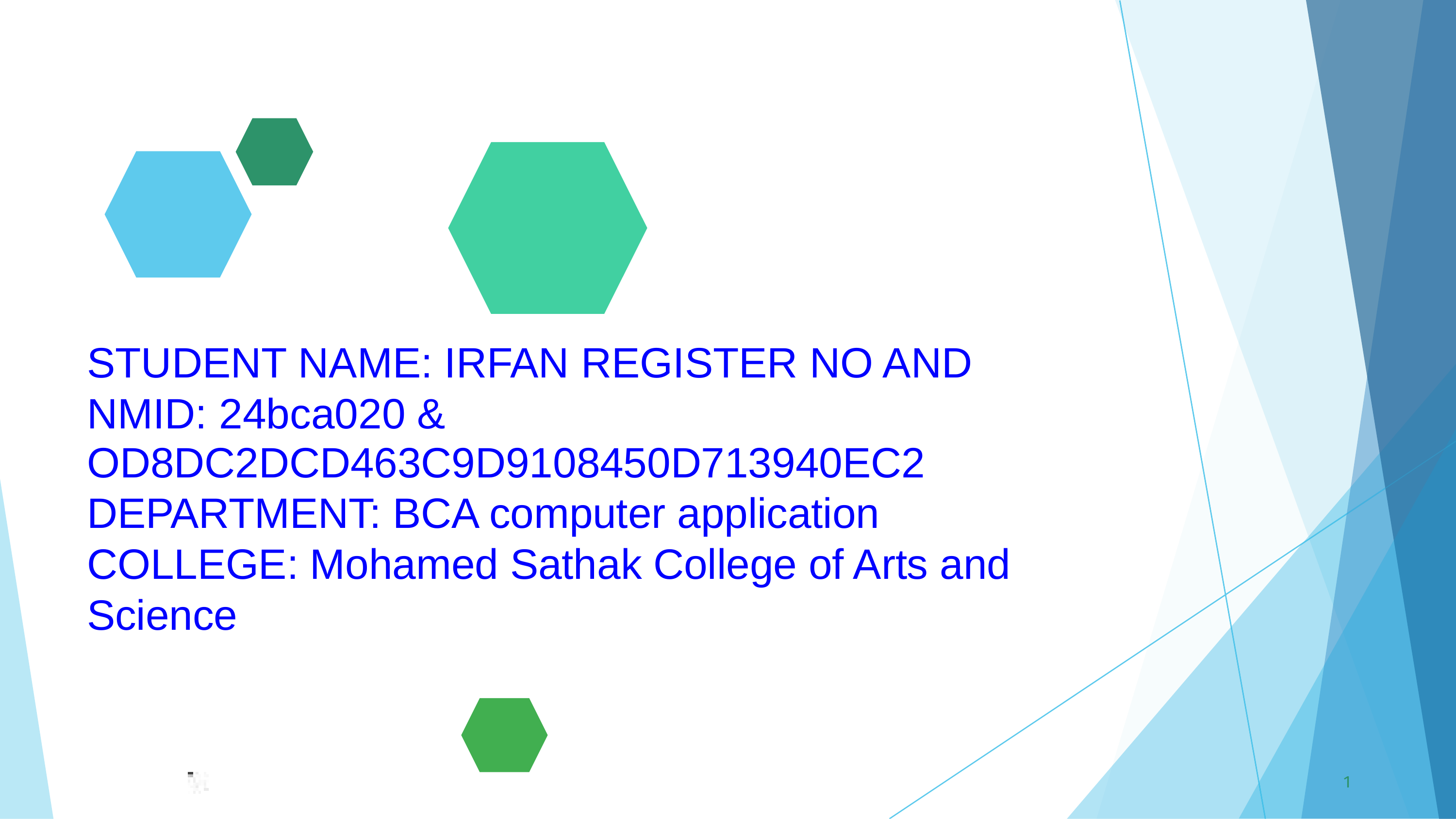

STUDENT NAME: IRFAN REGISTER NO AND NMID: 24bca020 &
OD8DC2DCD463C9D9108450D713940EC2
DEPARTMENT: BCA computer application
COLLEGE: Mohamed Sathak College of Arts and Science

1